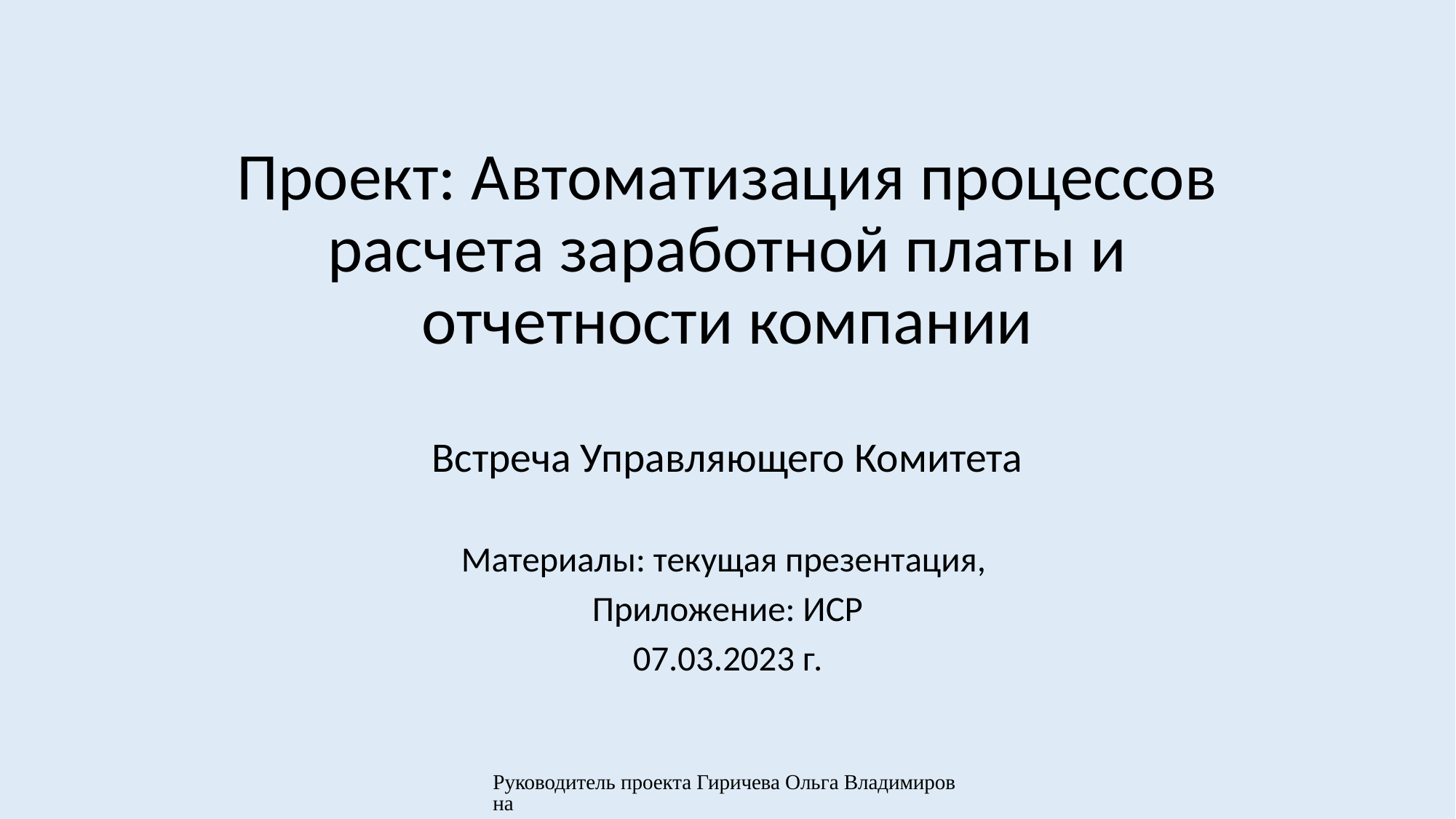

# Проект: Автоматизация процессов расчета заработной платы и отчетности компании
Встреча Управляющего Комитета

Материалы: текущая презентация,
Приложение: ИСР
07.03.2023 г.
Руководитель проекта Гиричева Ольга Владимировна